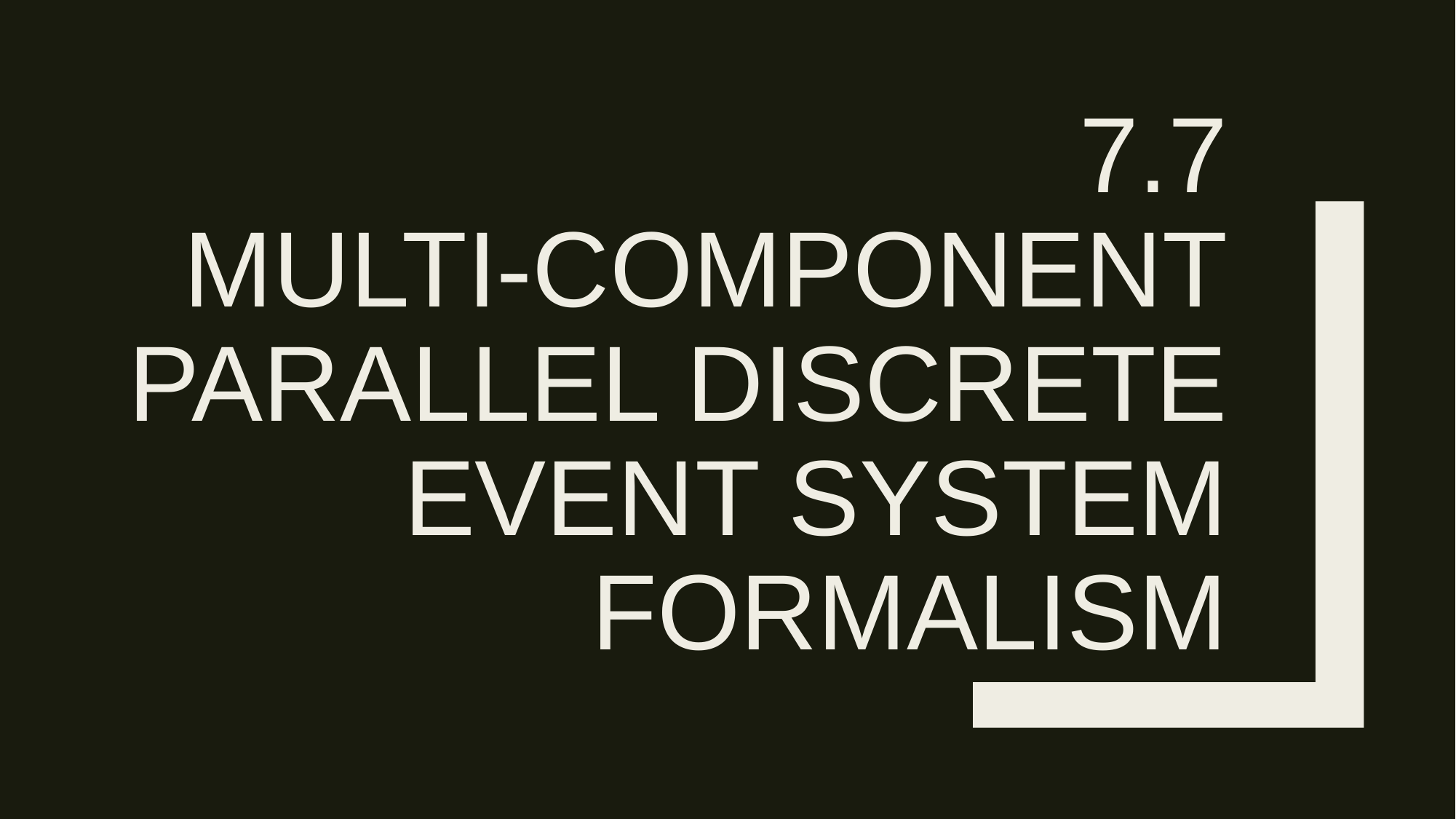

# 7.7 MULTI-COMPONENT PARALLEL DISCRETE EVENT SYSTEM FORMALISM